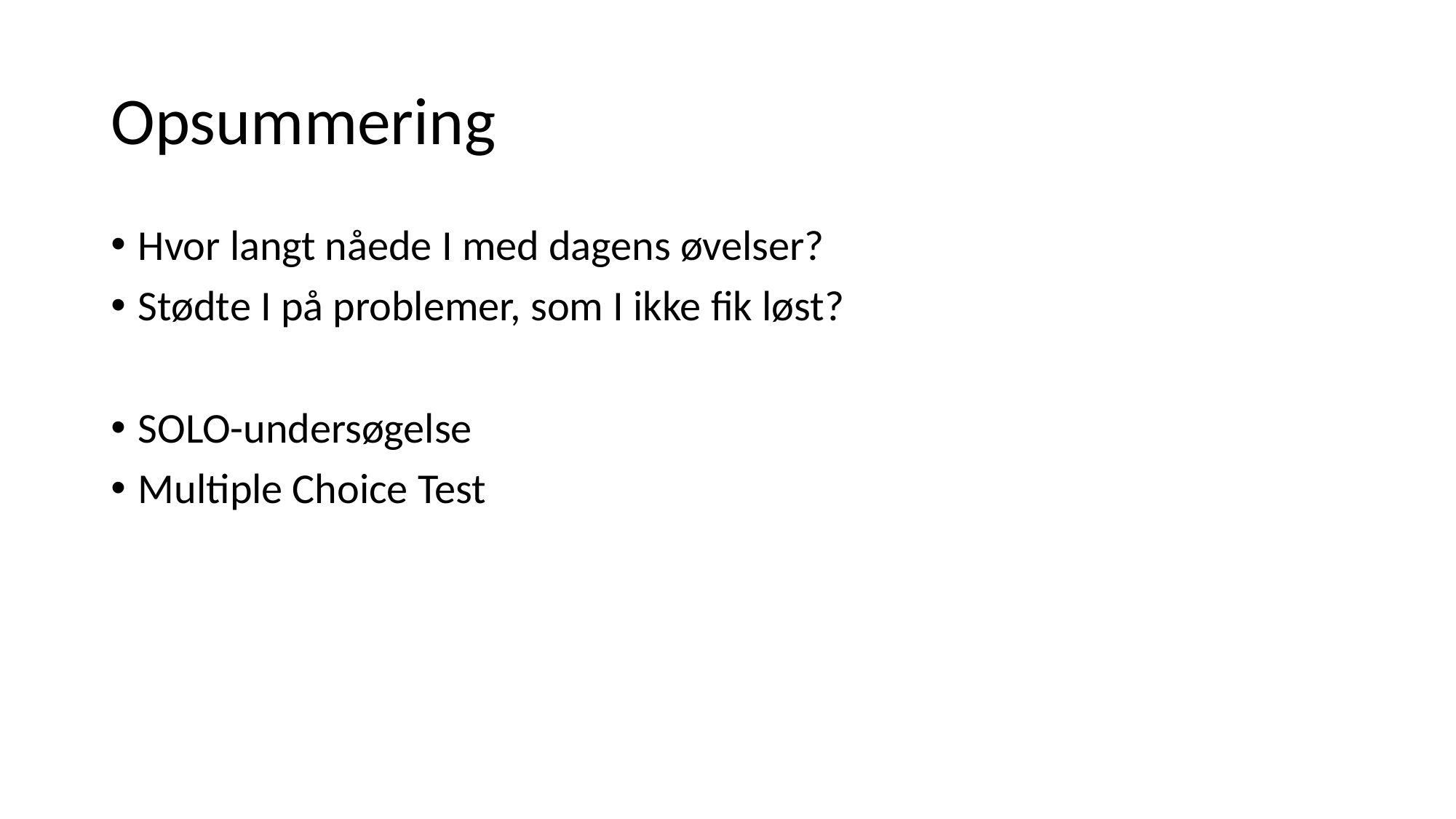

# Opsummering
Hvor langt nåede I med dagens øvelser?
Stødte I på problemer, som I ikke fik løst?

SOLO-undersøgelse
Multiple Choice Test